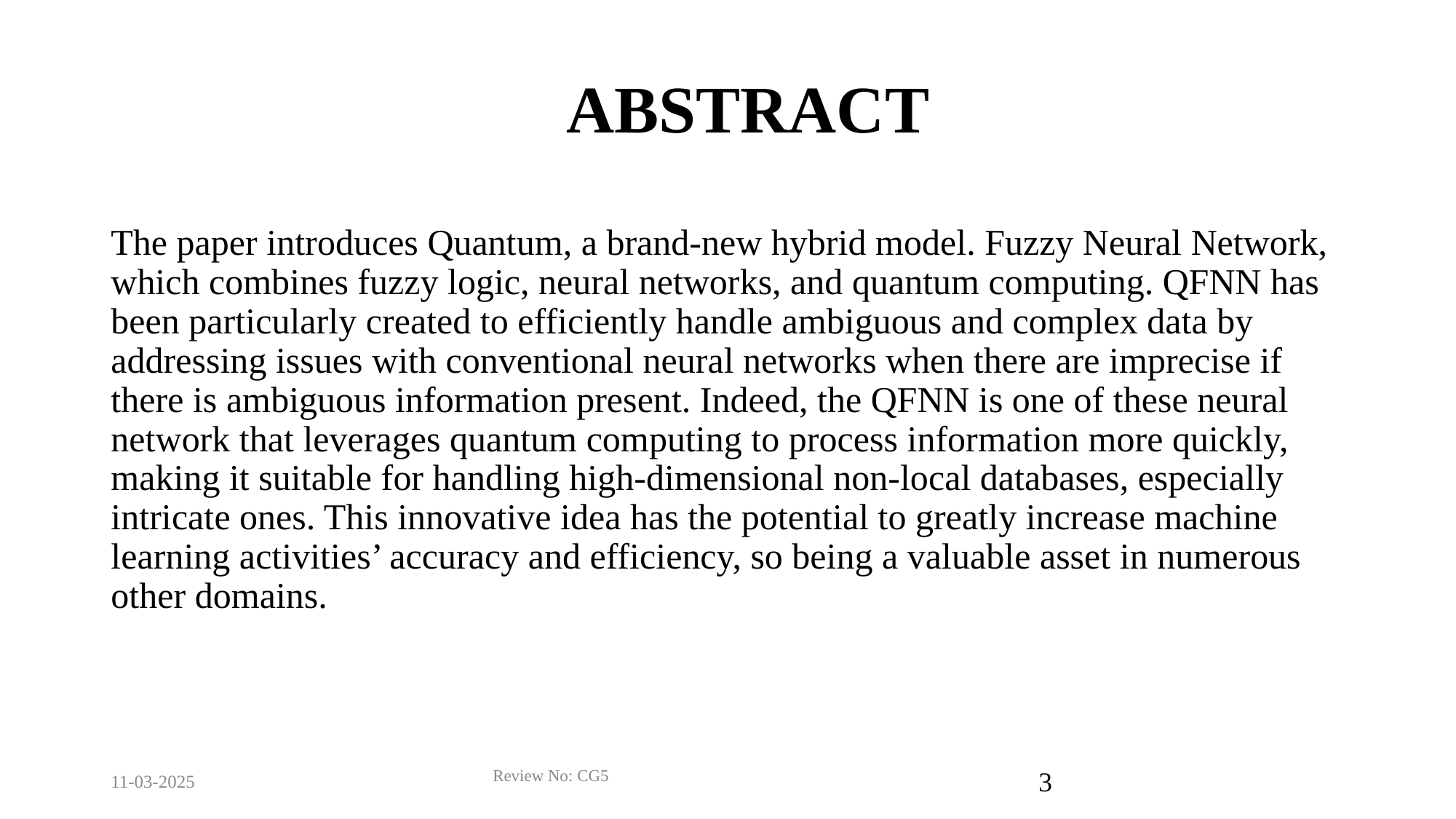

# ABSTRACT
The paper introduces Quantum, a brand-new hybrid model. Fuzzy Neural Network, which combines fuzzy logic, neural networks, and quantum computing. QFNN has been particularly created to efficiently handle ambiguous and complex data by addressing issues with conventional neural networks when there are imprecise if there is ambiguous information present. Indeed, the QFNN is one of these neural network that leverages quantum computing to process information more quickly, making it suitable for handling high-dimensional non-local databases, especially intricate ones. This innovative idea has the potential to greatly increase machine learning activities’ accuracy and efficiency, so being a valuable asset in numerous other domains.
11-03-2025
Review No: CG5
3